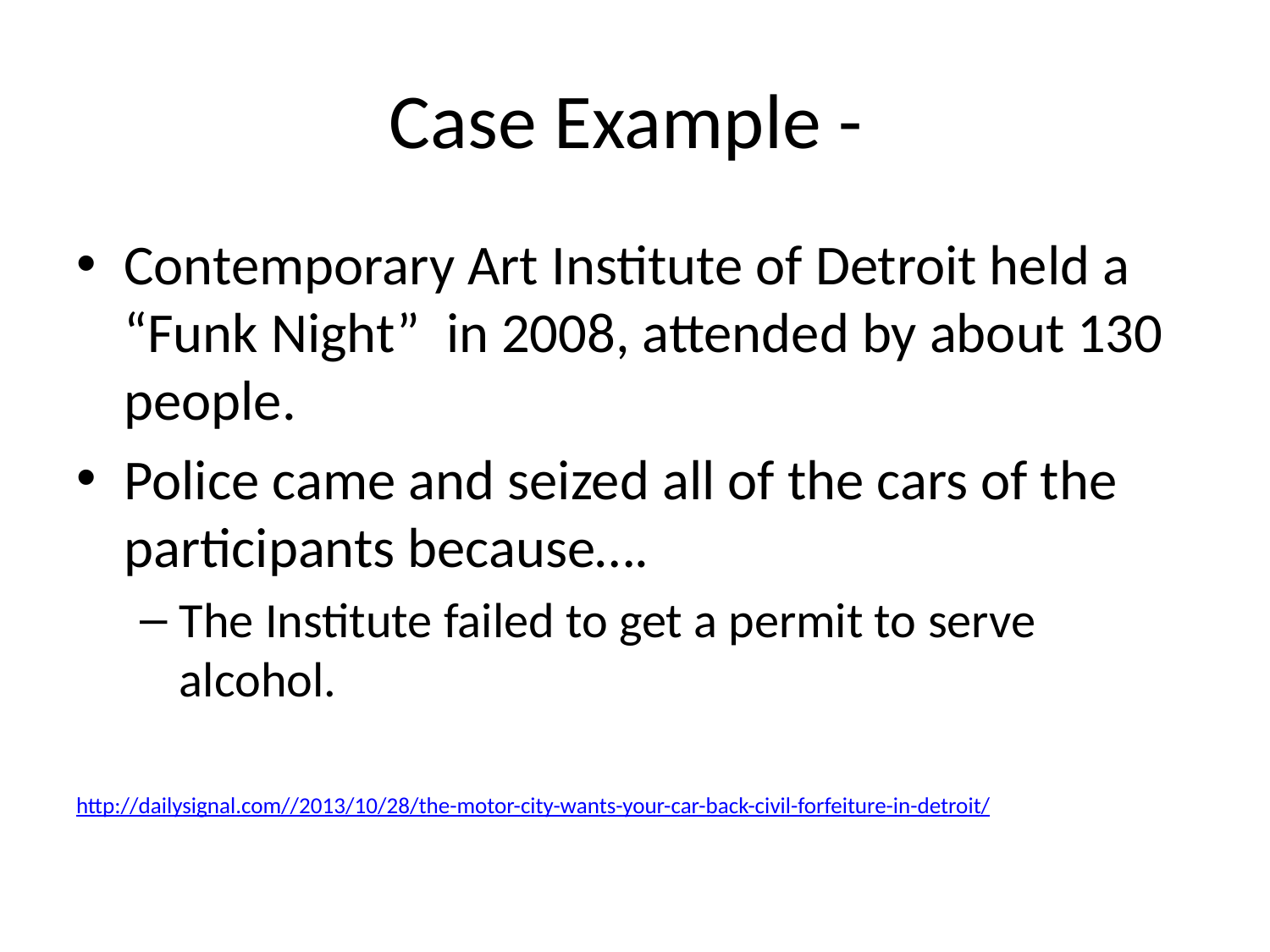

# Case Example -
Contemporary Art Institute of Detroit held a “Funk Night”  in 2008, attended by about 130 people.
Police came and seized all of the cars of the participants because….
The Institute failed to get a permit to serve alcohol.

http://dailysignal.com//2013/10/28/the-motor-city-wants-your-car-back-civil-forfeiture-in-detroit/